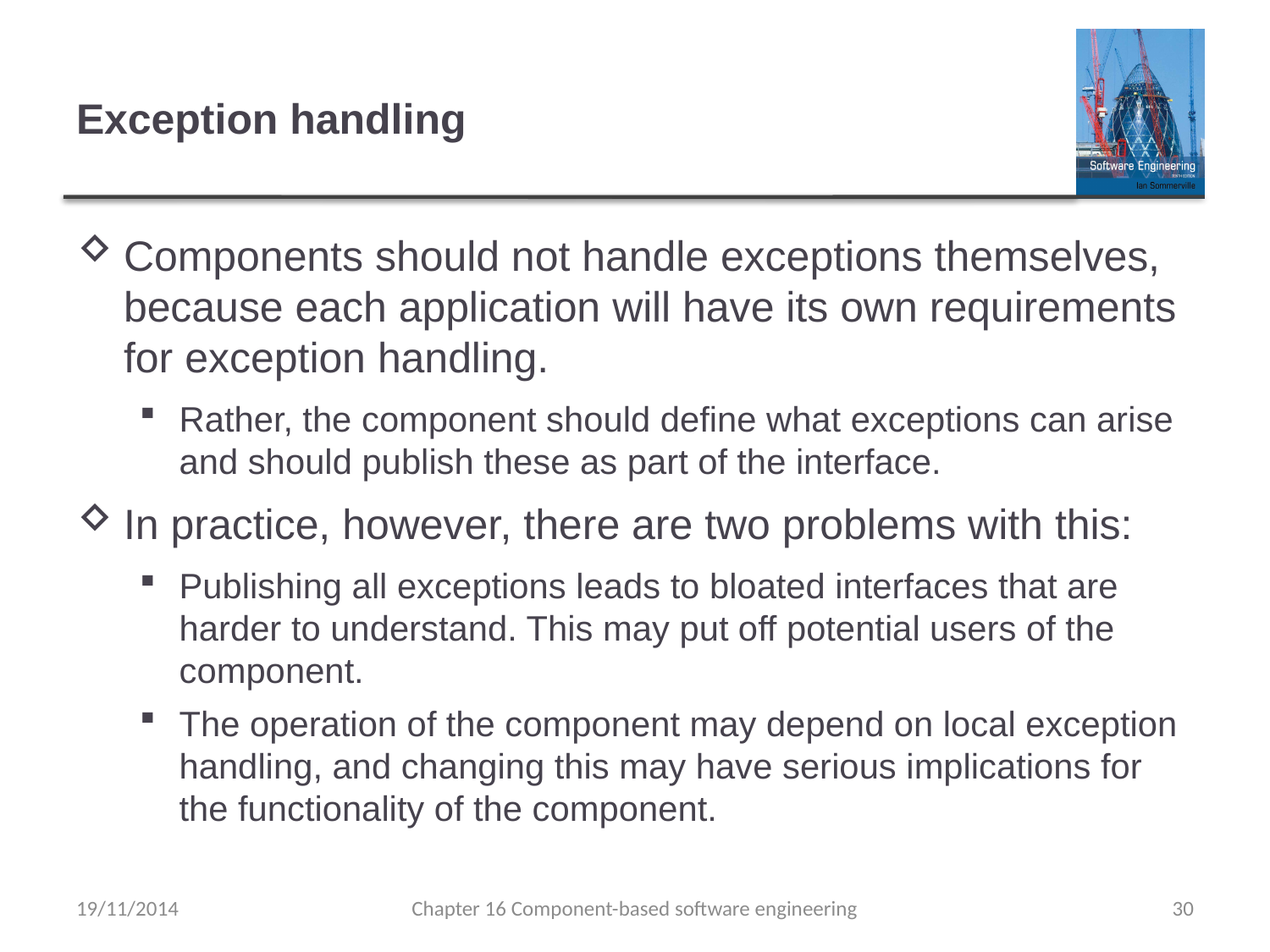

# Exception handling
Components should not handle exceptions themselves, because each application will have its own requirements for exception handling.
Rather, the component should define what exceptions can arise and should publish these as part of the interface.
In practice, however, there are two problems with this:
Publishing all exceptions leads to bloated interfaces that are harder to understand. This may put off potential users of the component.
The operation of the component may depend on local exception handling, and changing this may have serious implications for the functionality of the component.

19/11/2014
Chapter 16 Component-based software engineering
30